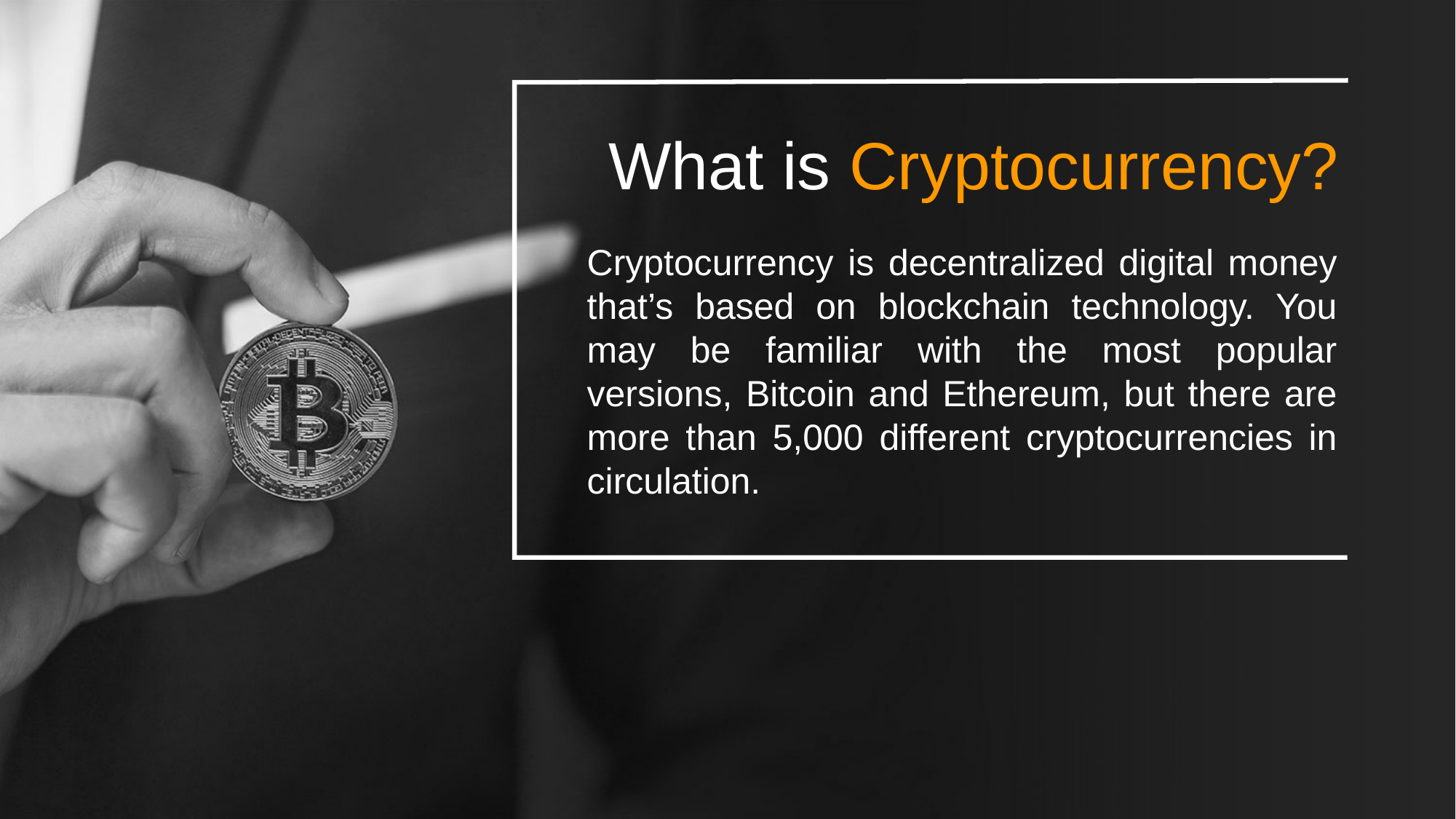

What is Cryptocurrency?
Cryptocurrency is decentralized digital money that’s based on blockchain technology. You may be familiar with the most popular versions, Bitcoin and Ethereum, but there are more than 5,000 different cryptocurrencies in circulation.